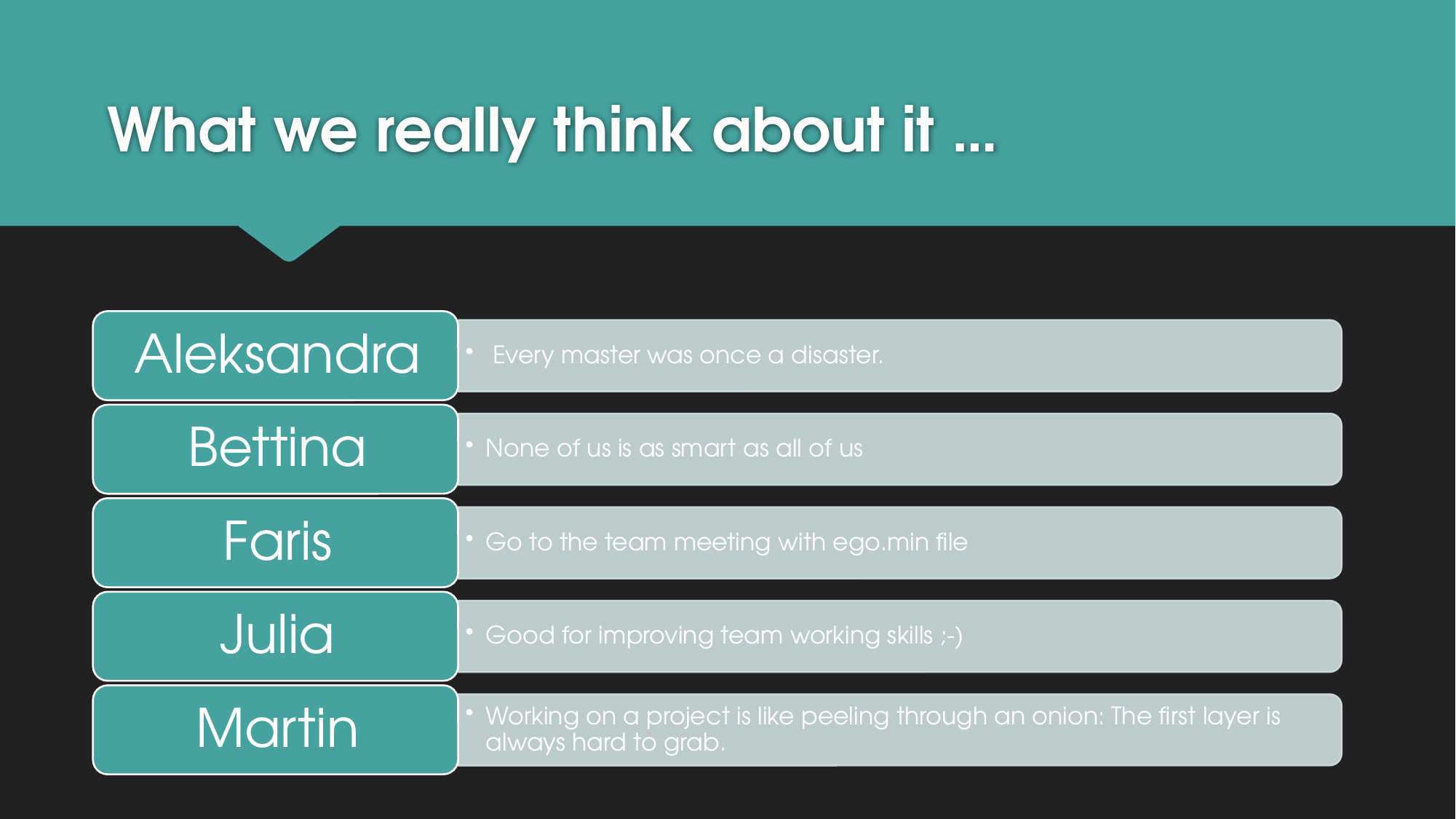

# What we really think about it …
 Every master was once a disaster.
Aleksandra
None of us is as smart as all of us
Bettina
Go to the team meeting with ego.min file
Faris
Good for improving team working skills ;-)
Julia
Working on a project is like peeling through an onion: The first layer is always hard to grab.
Martin